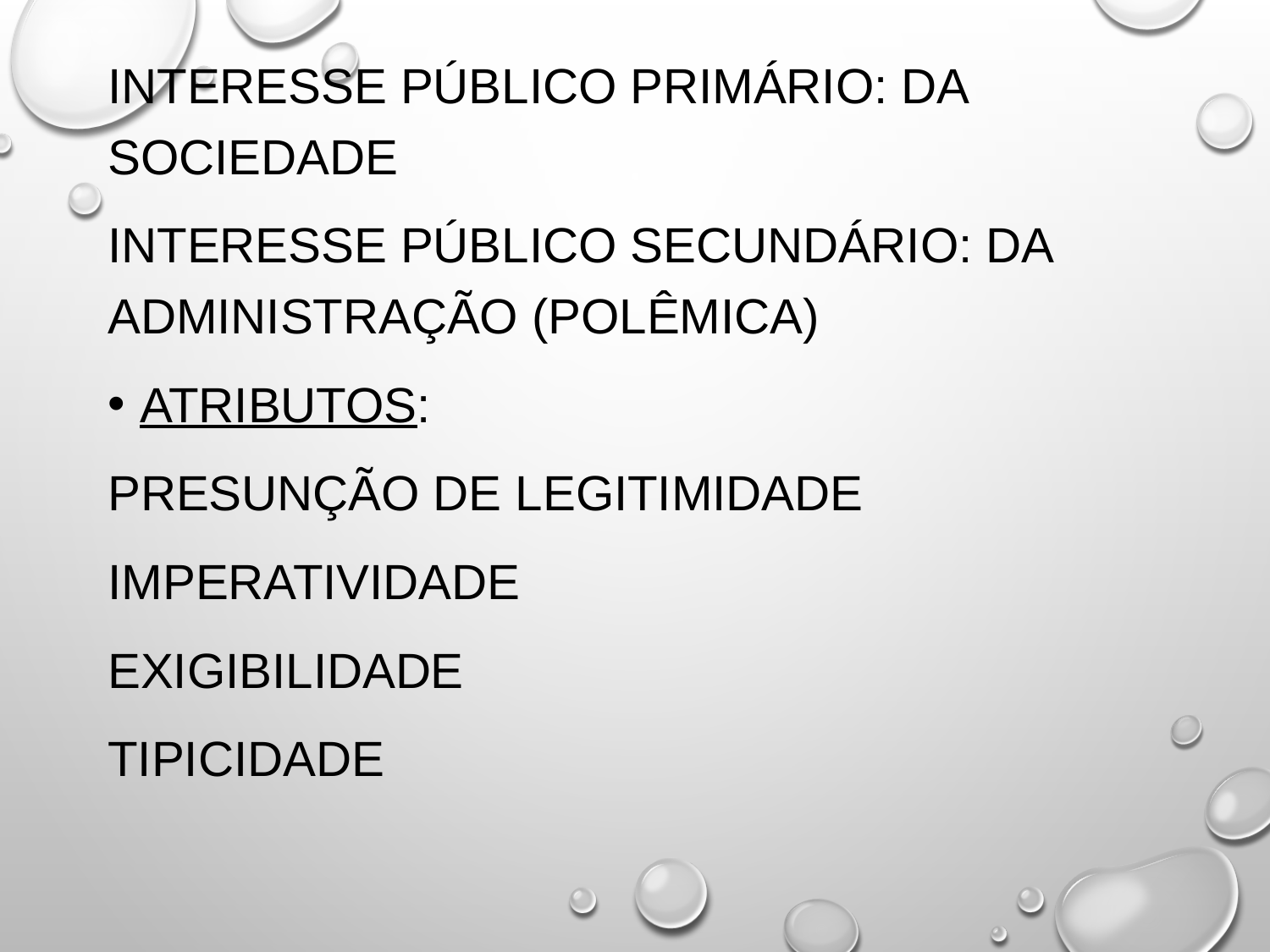

Interesse público primário: da sociedade
Interesse público secundário: da administração (polêmica)
Atributos:
Presunção de Legitimidade
Imperatividade
Exigibilidade
Tipicidade
#